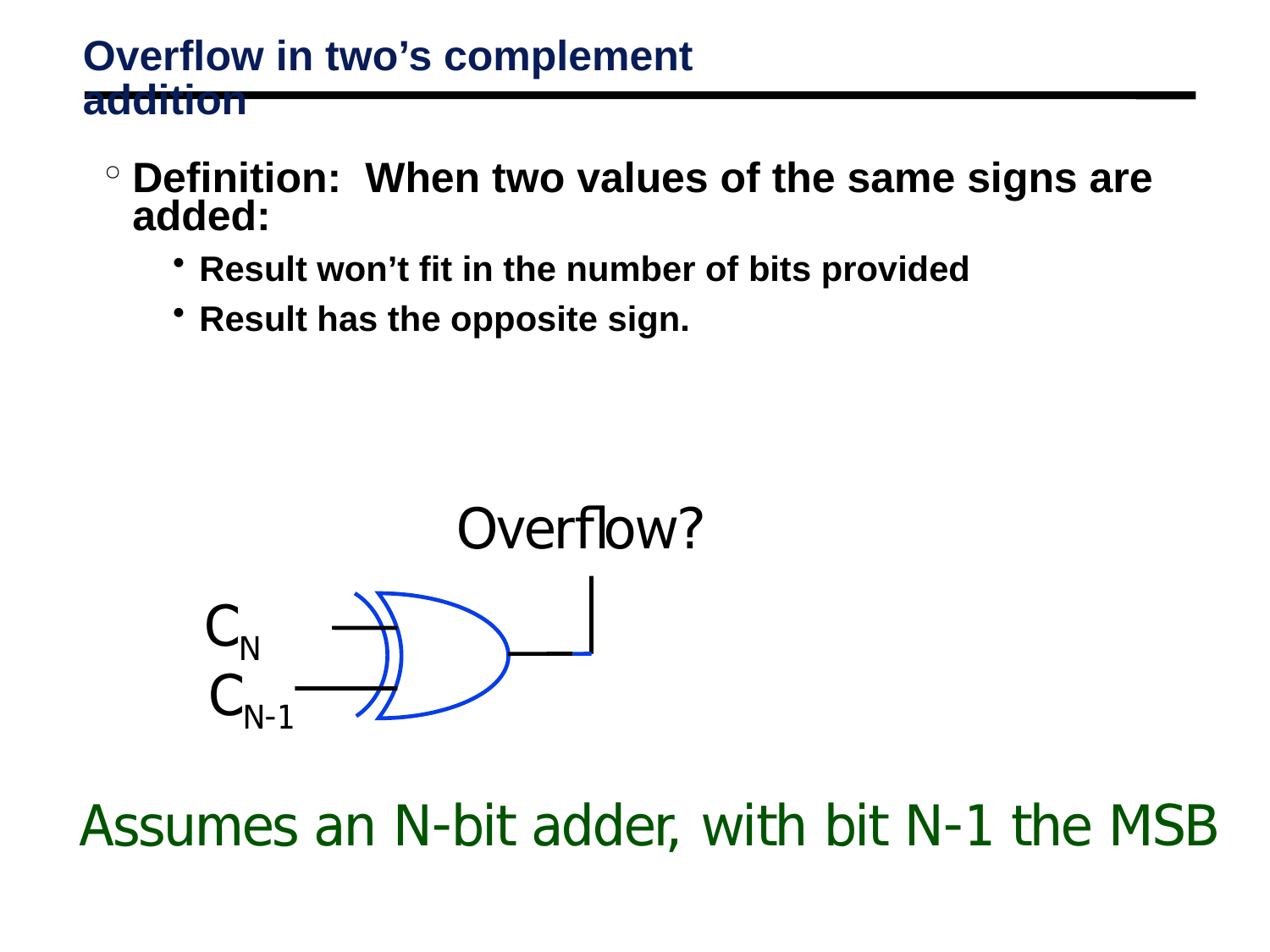

# Overflow in two’s complement addition
Definition:  When two values of the same signs are added:
Result won’t fit in the number of bits provided
Result has the opposite sign.

Overflow?

CN

CN-1

Assumes an N-bit adder, with bit N-1 the MSB